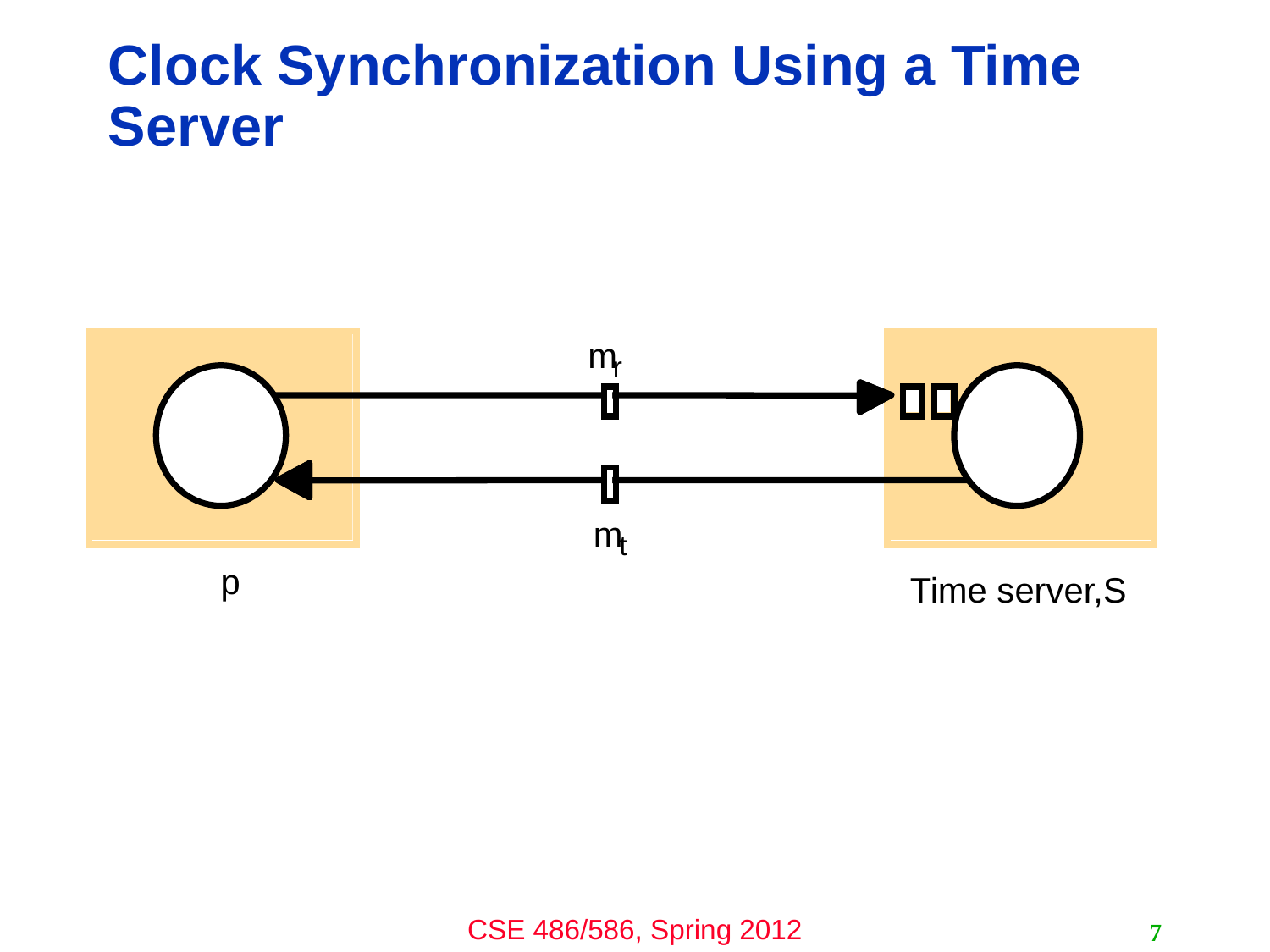

# Clock Synchronization Using a Time Server

m
r

m
t
p
Time server,S
7